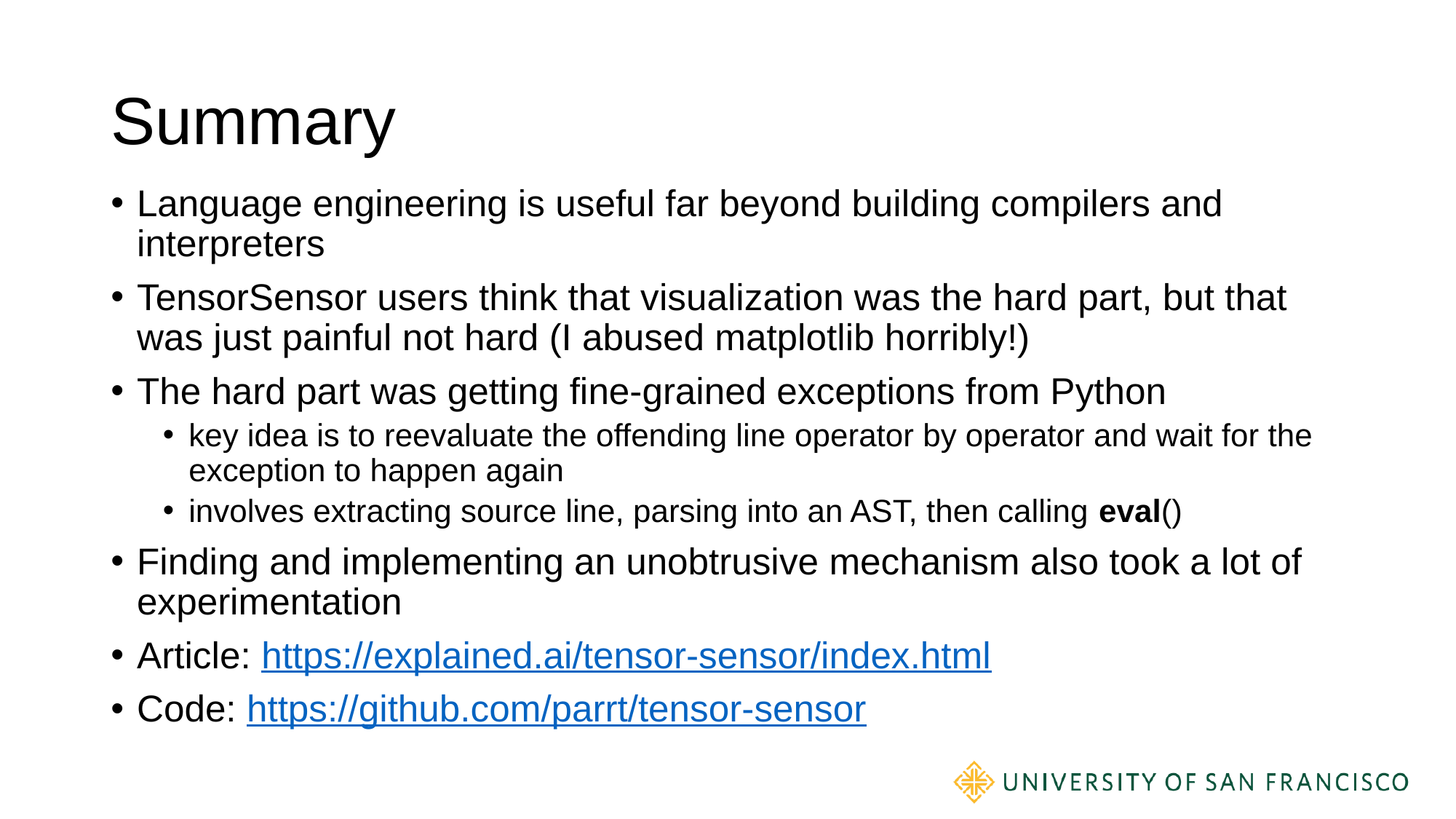

# Summary
Language engineering is useful far beyond building compilers and interpreters
TensorSensor users think that visualization was the hard part, but that was just painful not hard (I abused matplotlib horribly!)
The hard part was getting fine-grained exceptions from Python
key idea is to reevaluate the offending line operator by operator and wait for the exception to happen again
involves extracting source line, parsing into an AST, then calling eval()
Finding and implementing an unobtrusive mechanism also took a lot of experimentation
Article: https://explained.ai/tensor-sensor/index.html
Code: https://github.com/parrt/tensor-sensor